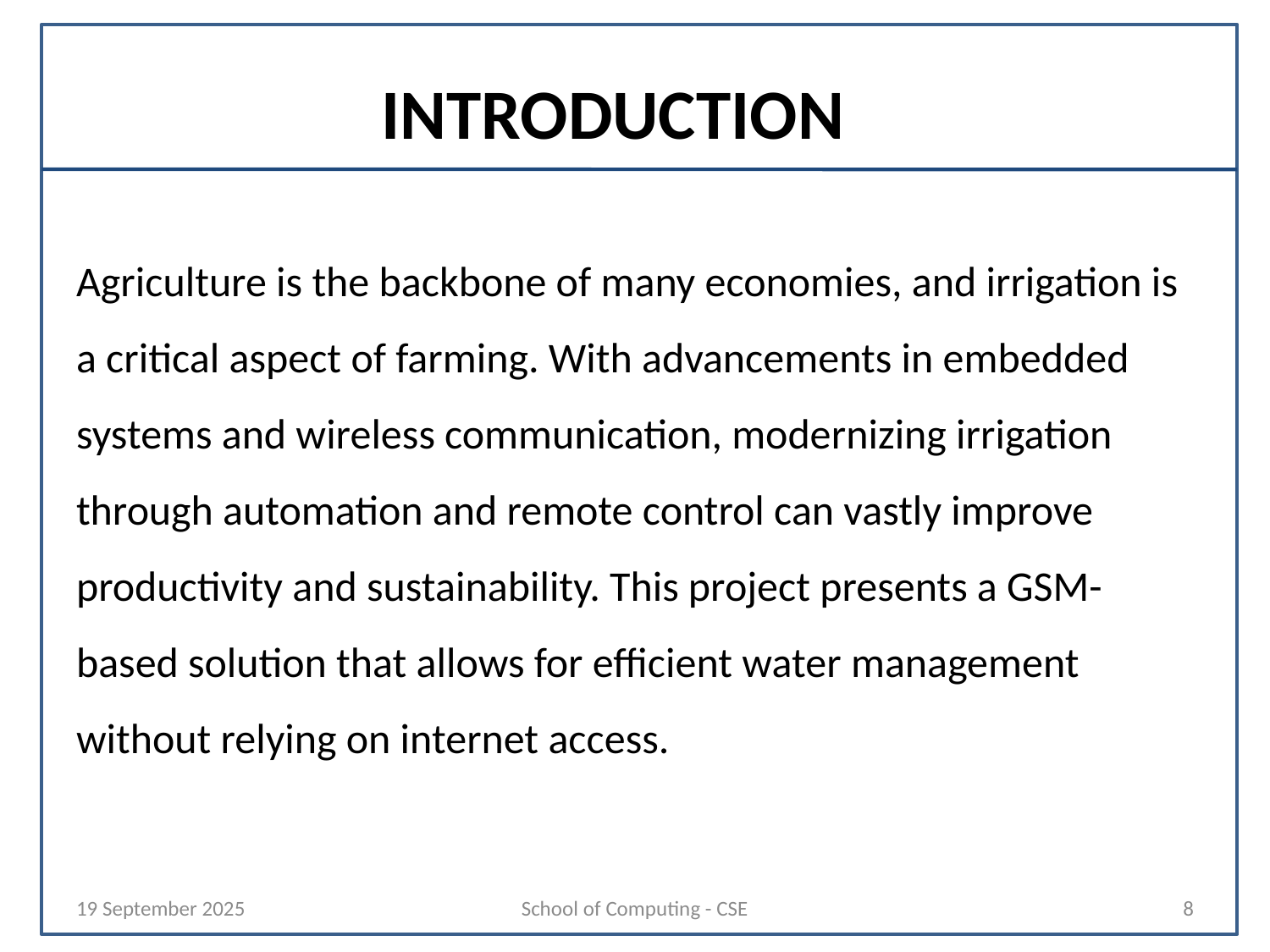

# INTRODUCTION
Agriculture is the backbone of many economies, and irrigation is a critical aspect of farming. With advancements in embedded systems and wireless communication, modernizing irrigation through automation and remote control can vastly improve productivity and sustainability. This project presents a GSM-based solution that allows for efficient water management without relying on internet access.
19 September 2025
School of Computing - CSE
8